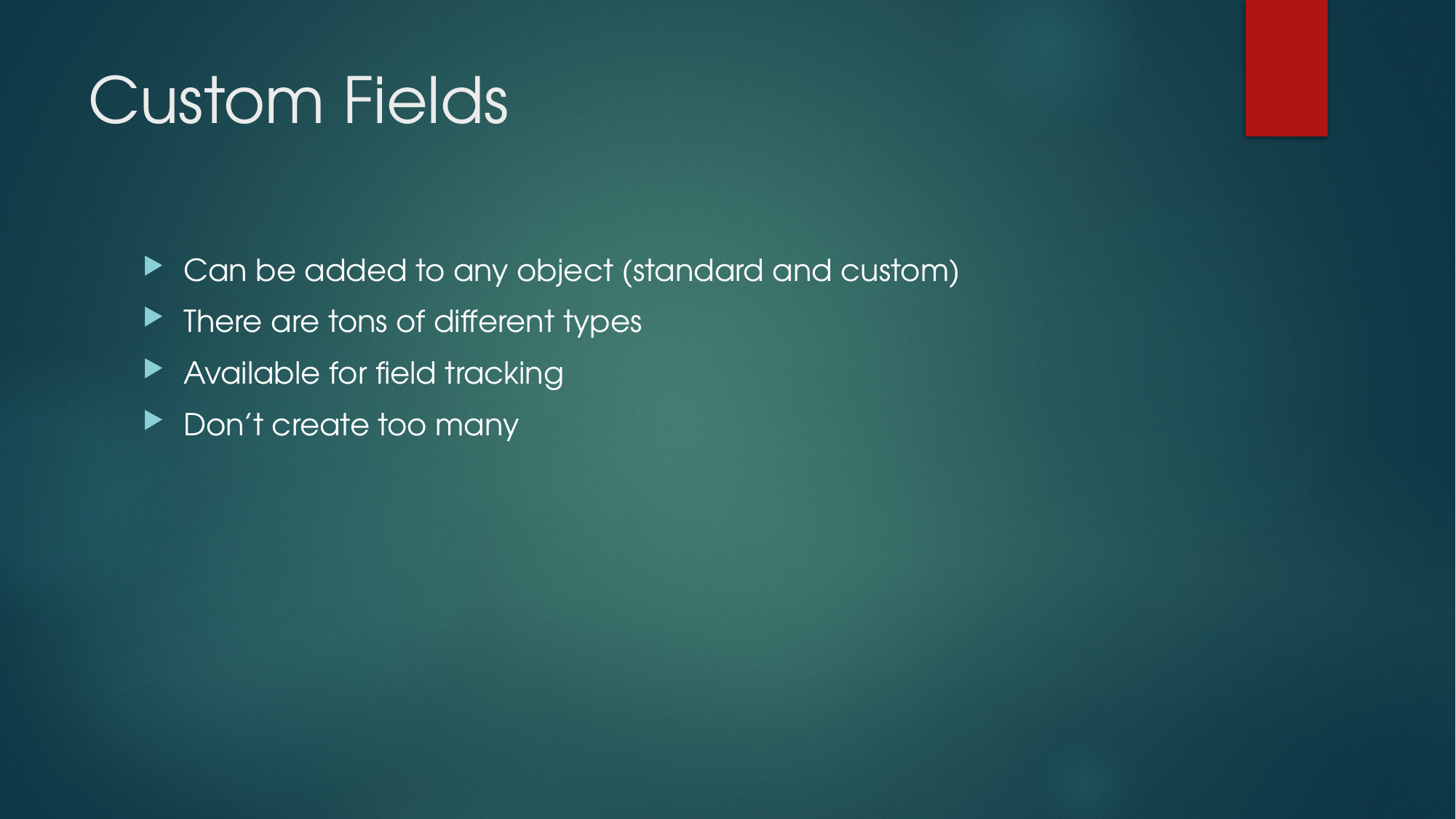

# Custom Fields
Can be added to any object (standard and custom)
There are tons of different types
Available for field tracking
Don’t create too many